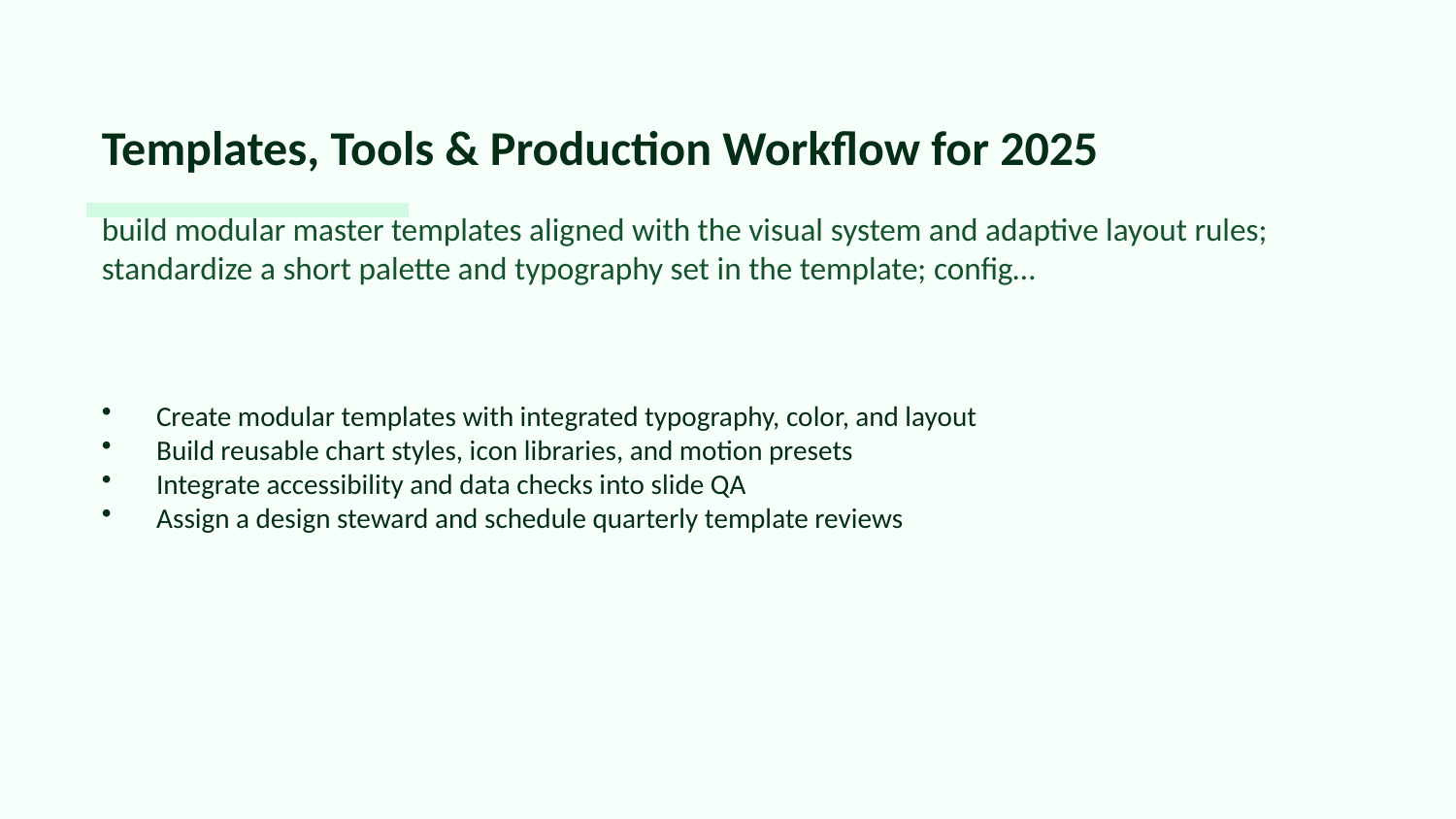

Templates, Tools & Production Workflow for 2025

build modular master templates aligned with the visual system and adaptive layout rules; standardize a short palette and typography set in the template; config…
Create modular templates with integrated typography, color, and layout
Build reusable chart styles, icon libraries, and motion presets
Integrate accessibility and data checks into slide QA
Assign a design steward and schedule quarterly template reviews